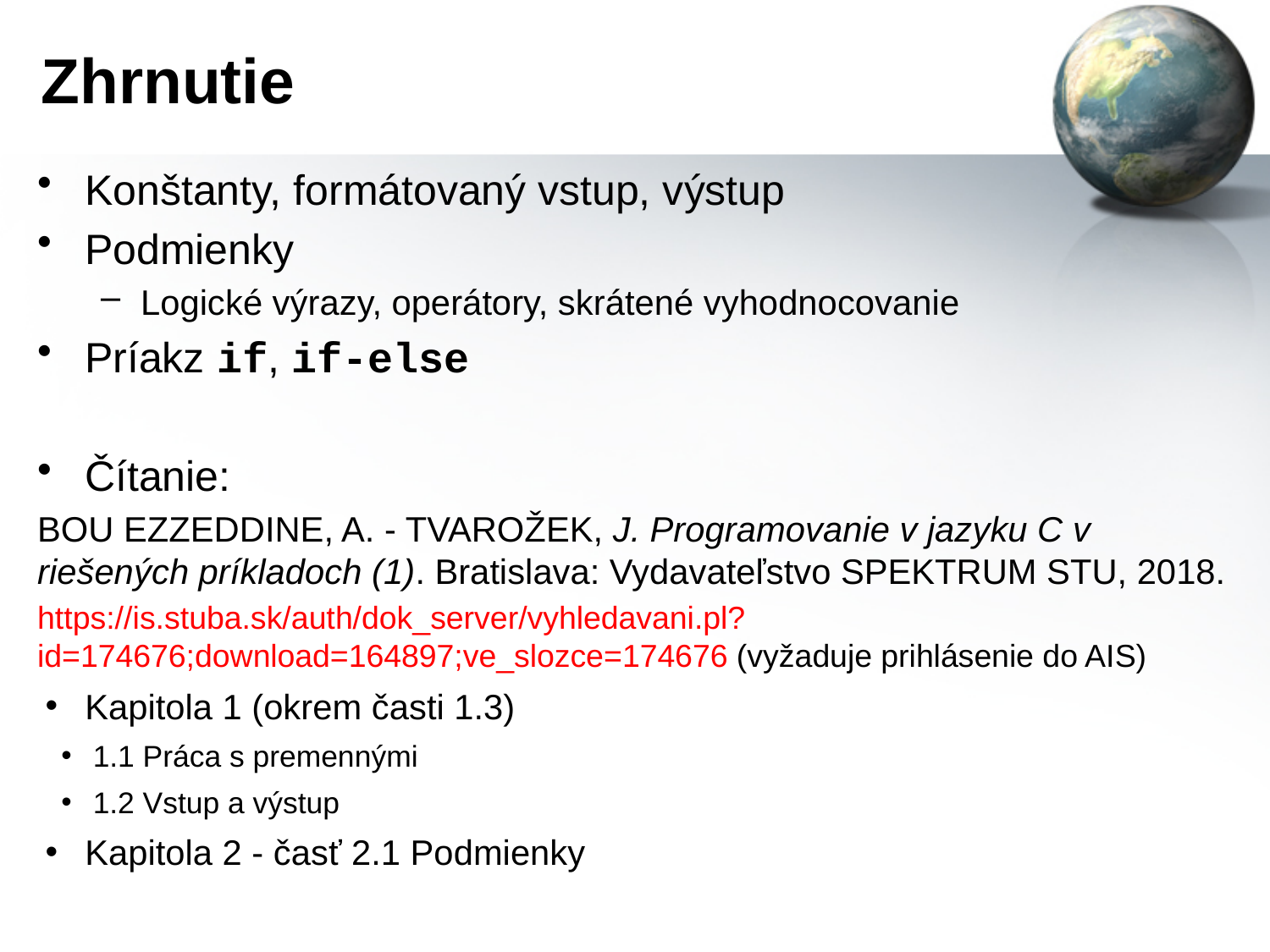

# Zhrnutie
Konštanty, formátovaný vstup, výstup
Podmienky
Logické výrazy, operátory, skrátené vyhodnocovanie
Príakz if, if-else

Čítanie:
BOU EZZEDDINE, A. - TVAROŽEK, J. Programovanie v jazyku C v riešených príkladoch (1). Bratislava: Vydavateľstvo SPEKTRUM STU, 2018.
https://is.stuba.sk/auth/dok_server/vyhledavani.pl?id=174676;download=164897;ve_slozce=174676 (vyžaduje prihlásenie do AIS)
Kapitola 1 (okrem časti 1.3)
1.1 Práca s premennými
1.2 Vstup a výstup
Kapitola 2 - časť 2.1 Podmienky